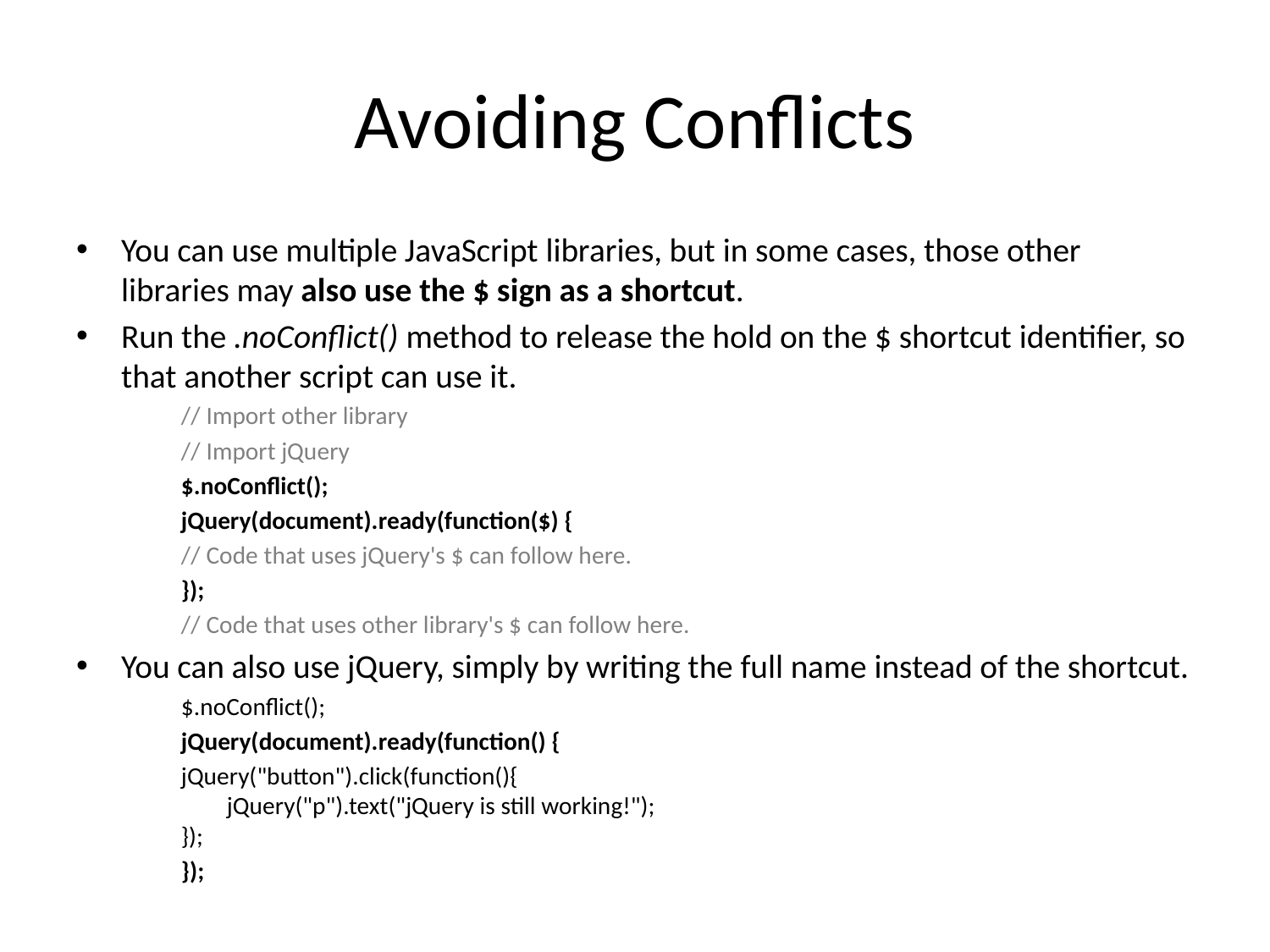

# Avoiding Conflicts
You can use multiple JavaScript libraries, but in some cases, those other libraries may also use the $ sign as a shortcut.
Run the .noConflict() method to release the hold on the $ shortcut identifier, so that another script can use it.
// Import other library
// Import jQuery
$.noConflict();
jQuery(document).ready(function($) {
	// Code that uses jQuery's $ can follow here.
});
// Code that uses other library's $ can follow here.
You can also use jQuery, simply by writing the full name instead of the shortcut.
$.noConflict();
jQuery(document).ready(function() {
	jQuery("button").click(function(){
        jQuery("p").text("jQuery is still working!");
	});
});